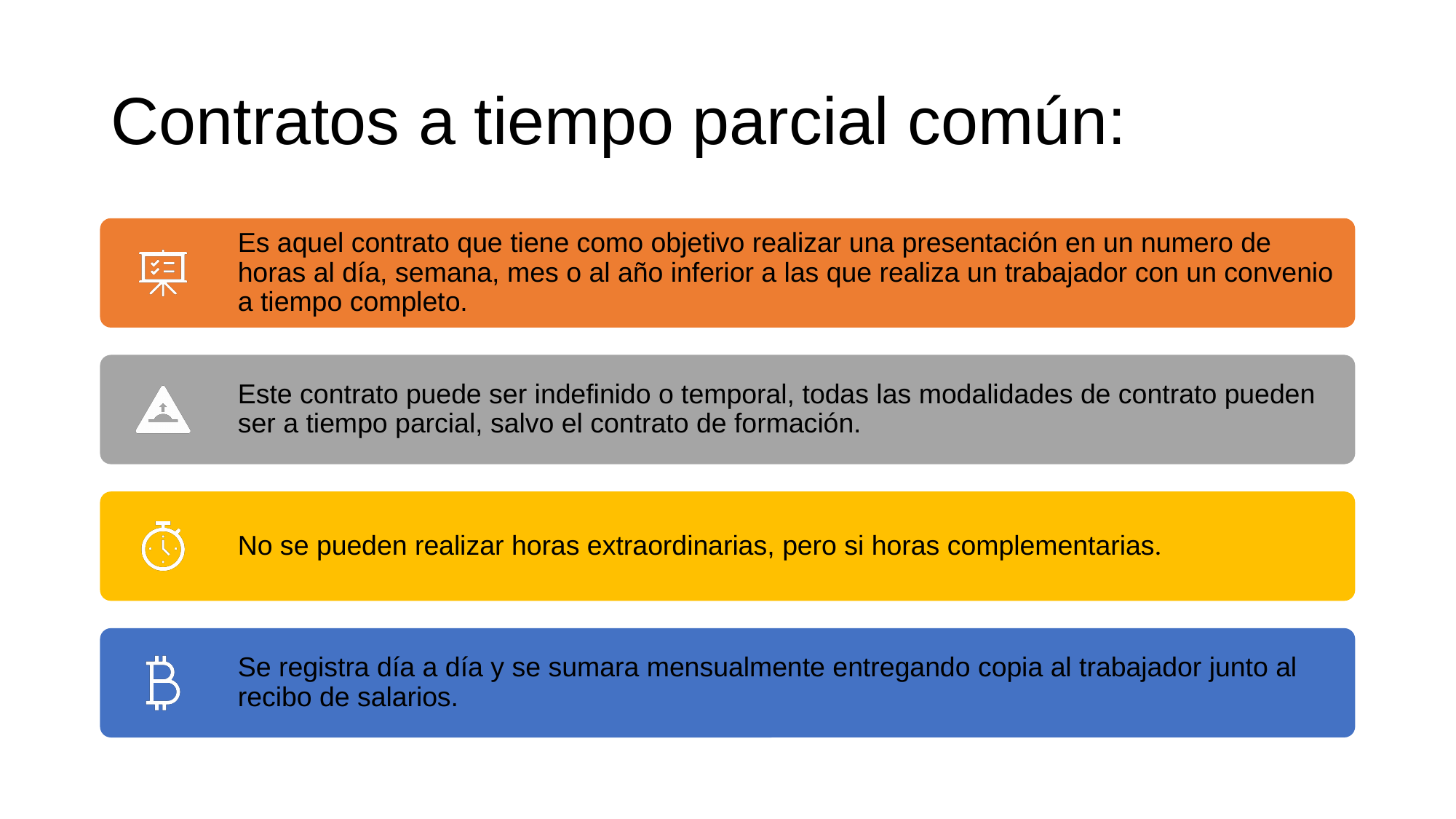

# Contratos a tiempo parcial común:
Es aquel contrato que tiene como objetivo realizar una presentación en un numero de horas al día, semana, mes o al año inferior a las que realiza un trabajador con un convenio a tiempo completo.
Este contrato puede ser indefinido o temporal, todas las modalidades de contrato pueden ser a tiempo parcial, salvo el contrato de formación.
No se pueden realizar horas extraordinarias, pero si horas complementarias.
Se registra día a día y se sumara mensualmente entregando copia al trabajador junto al recibo de salarios.